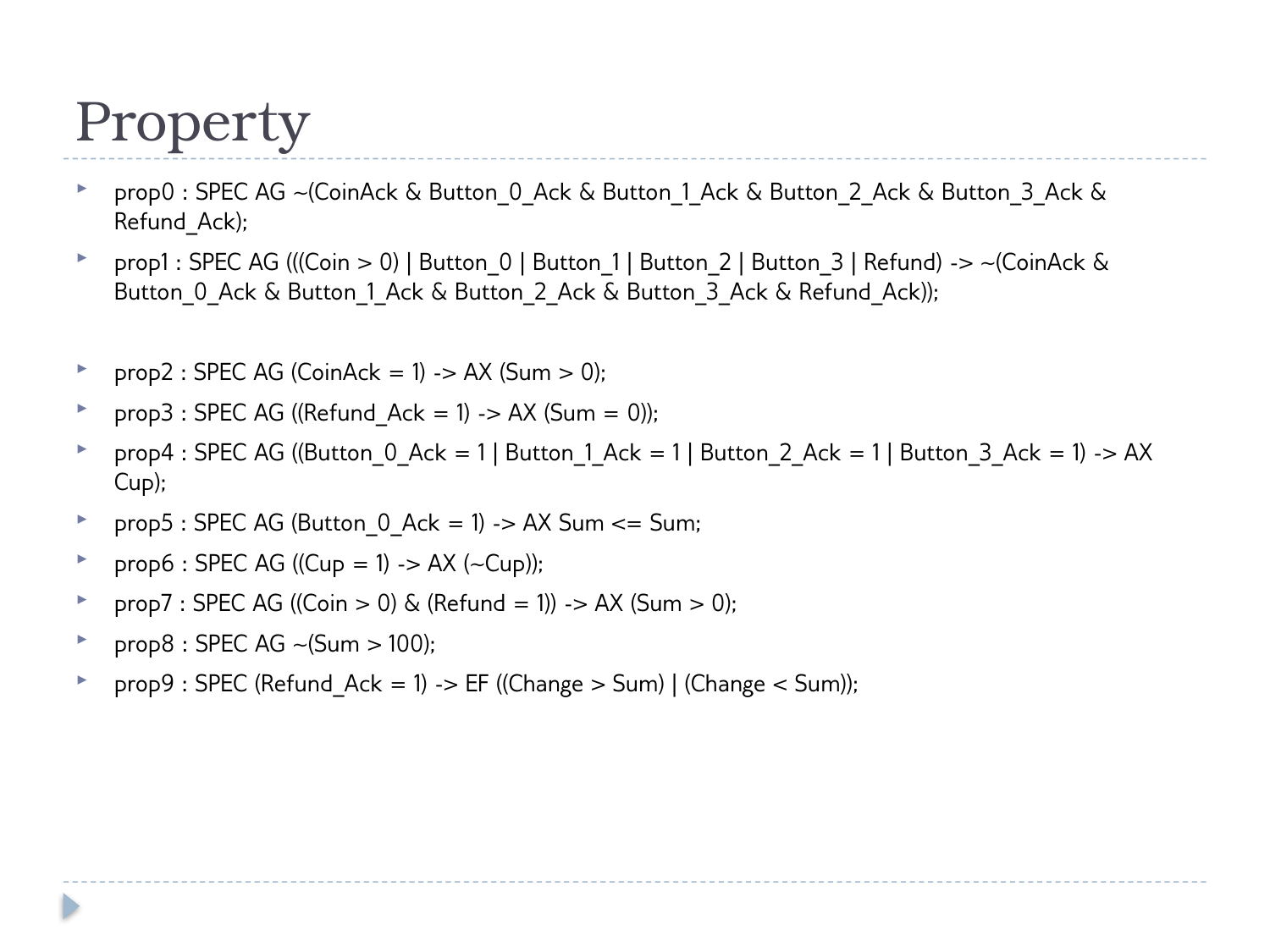

# Property
prop0 : SPEC AG ~(CoinAck & Button_0_Ack & Button_1_Ack & Button_2_Ack & Button_3_Ack & Refund_Ack);
prop1 : SPEC AG (((Coin > 0) | Button_0 | Button_1 | Button_2 | Button_3 | Refund) -> ~(CoinAck & Button_0_Ack & Button_1_Ack & Button_2_Ack & Button_3_Ack & Refund_Ack));

prop2 : SPEC AG (CoinAck = 1) -> AX (Sum > 0);
prop3 : SPEC AG ((Refund_Ack = 1) -> AX (Sum = 0));
prop4 : SPEC AG ((Button_0_Ack = 1 | Button_1_Ack = 1 | Button_2_Ack = 1 | Button_3_Ack = 1) -> AX Cup);
prop5 : SPEC AG (Button_0_Ack = 1) -> AX Sum <= Sum;
prop6 : SPEC AG ((Cup = 1) -> AX (~Cup));
prop7 : SPEC AG ((Coin > 0) & (Refund = 1)) -> AX (Sum > 0);
prop8 : SPEC AG ~(Sum > 100);
prop9 : SPEC (Refund_Ack = 1) -> EF ((Change > Sum) | (Change < Sum));